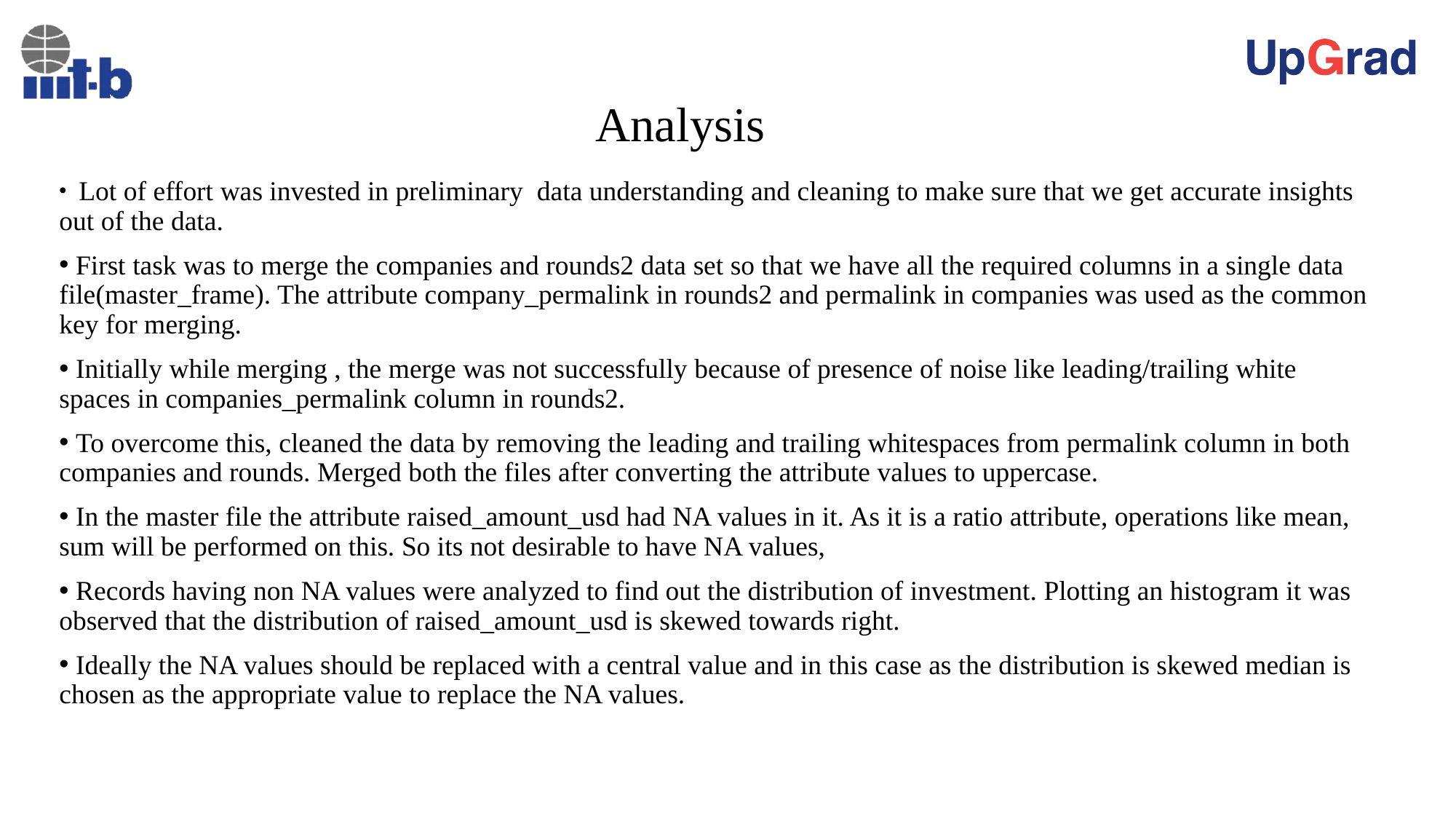

# Analysis
  Lot of effort was invested in preliminary  data understanding and cleaning to make sure that we get accurate insights out of the data.
 First task was to merge the companies and rounds2 data set so that we have all the required columns in a single data file(master_frame). The attribute company_permalink in rounds2 and permalink in companies was used as the common key for merging.
 Initially while merging , the merge was not successfully because of presence of noise like leading/trailing white spaces in companies_permalink column in rounds2.
 To overcome this, cleaned the data by removing the leading and trailing whitespaces from permalink column in both companies and rounds. Merged both the files after converting the attribute values to uppercase.
 In the master file the attribute raised_amount_usd had NA values in it. As it is a ratio attribute, operations like mean, sum will be performed on this. So its not desirable to have NA values,
 Records having non NA values were analyzed to find out the distribution of investment. Plotting an histogram it was observed that the distribution of raised_amount_usd is skewed towards right.
 Ideally the NA values should be replaced with a central value and in this case as the distribution is skewed median is chosen as the appropriate value to replace the NA values.